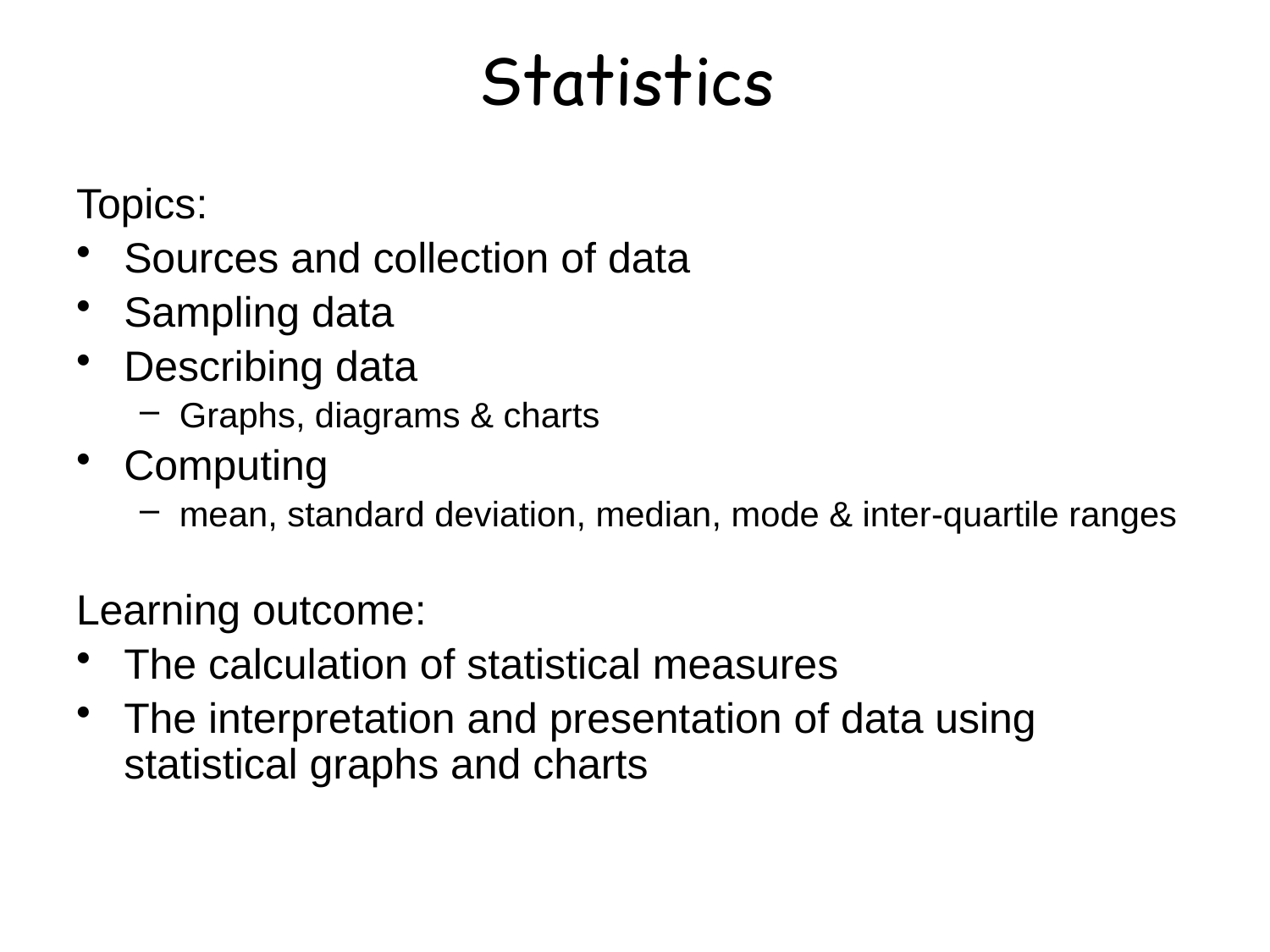

# Statistics
Topics:
Sources and collection of data
Sampling data
Describing data
Graphs, diagrams & charts
Computing
mean, standard deviation, median, mode & inter-quartile ranges

Learning outcome:
The calculation of statistical measures
The interpretation and presentation of data using statistical graphs and charts